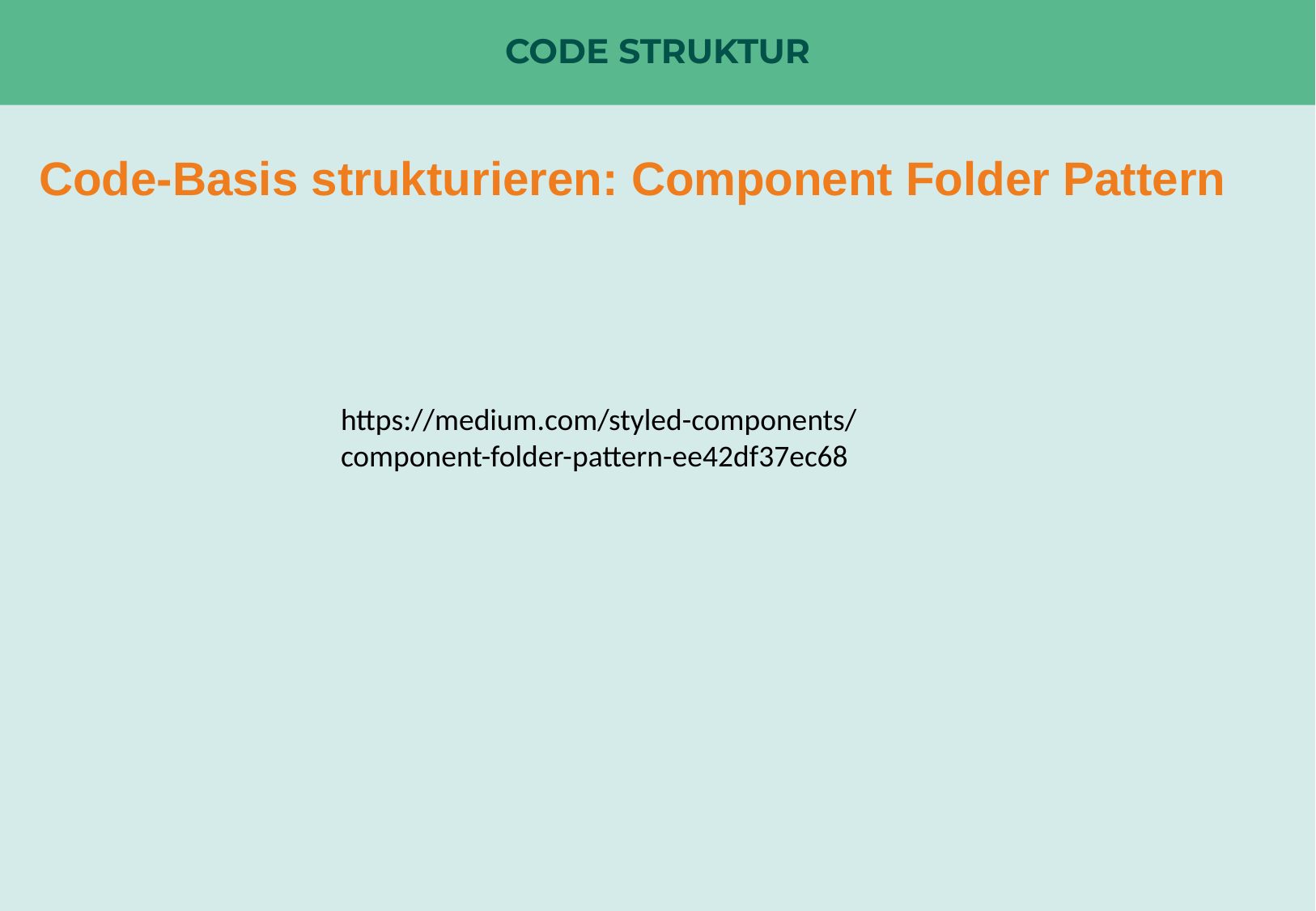

# Code Struktur
Code-Basis strukturieren: Component Folder Pattern
https://medium.com/styled-components/component-folder-pattern-ee42df37ec68